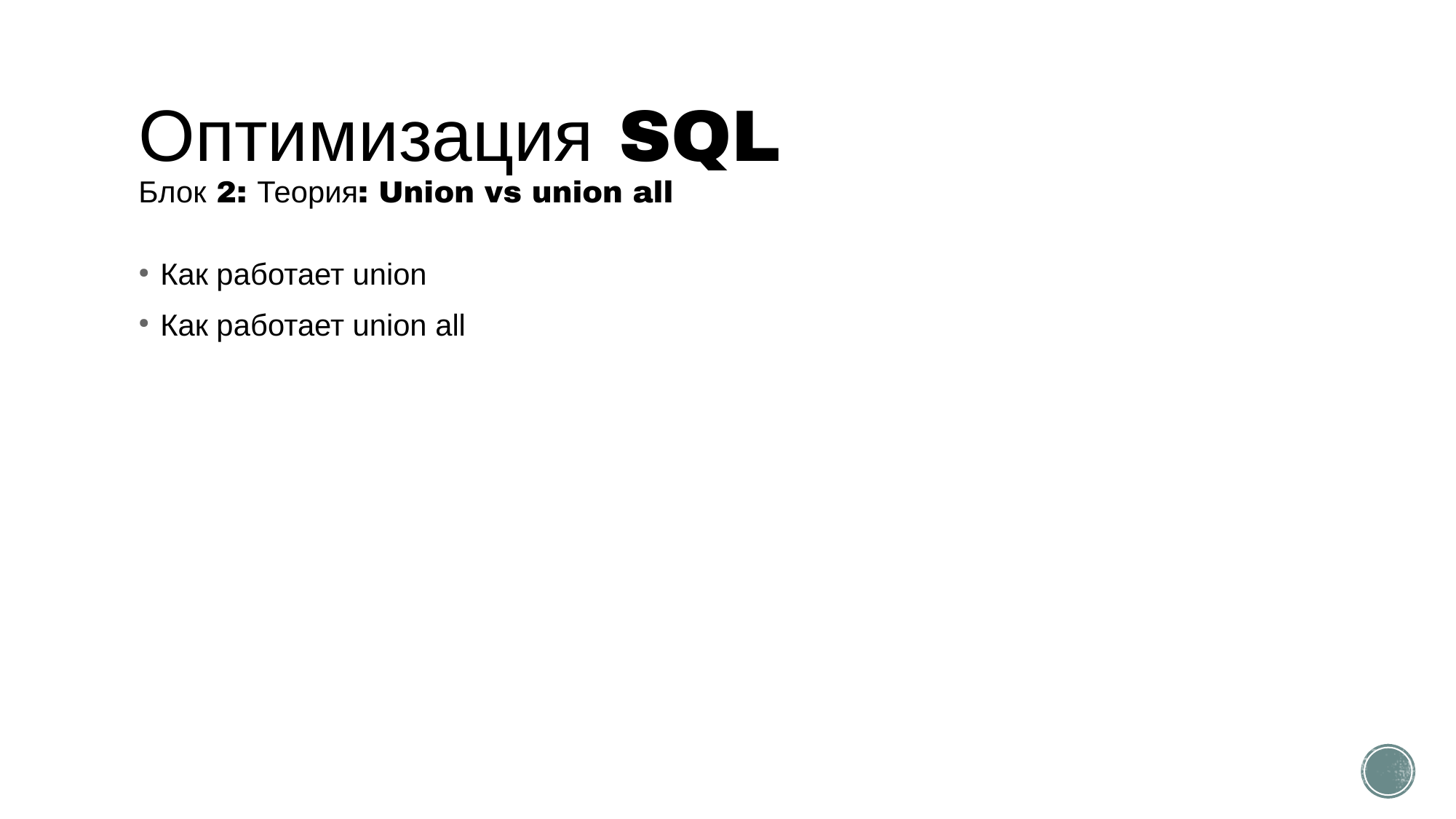

# Оптимизация SQL Блок 2: Теория: Union vs union all
Как работает union
Как работает union all